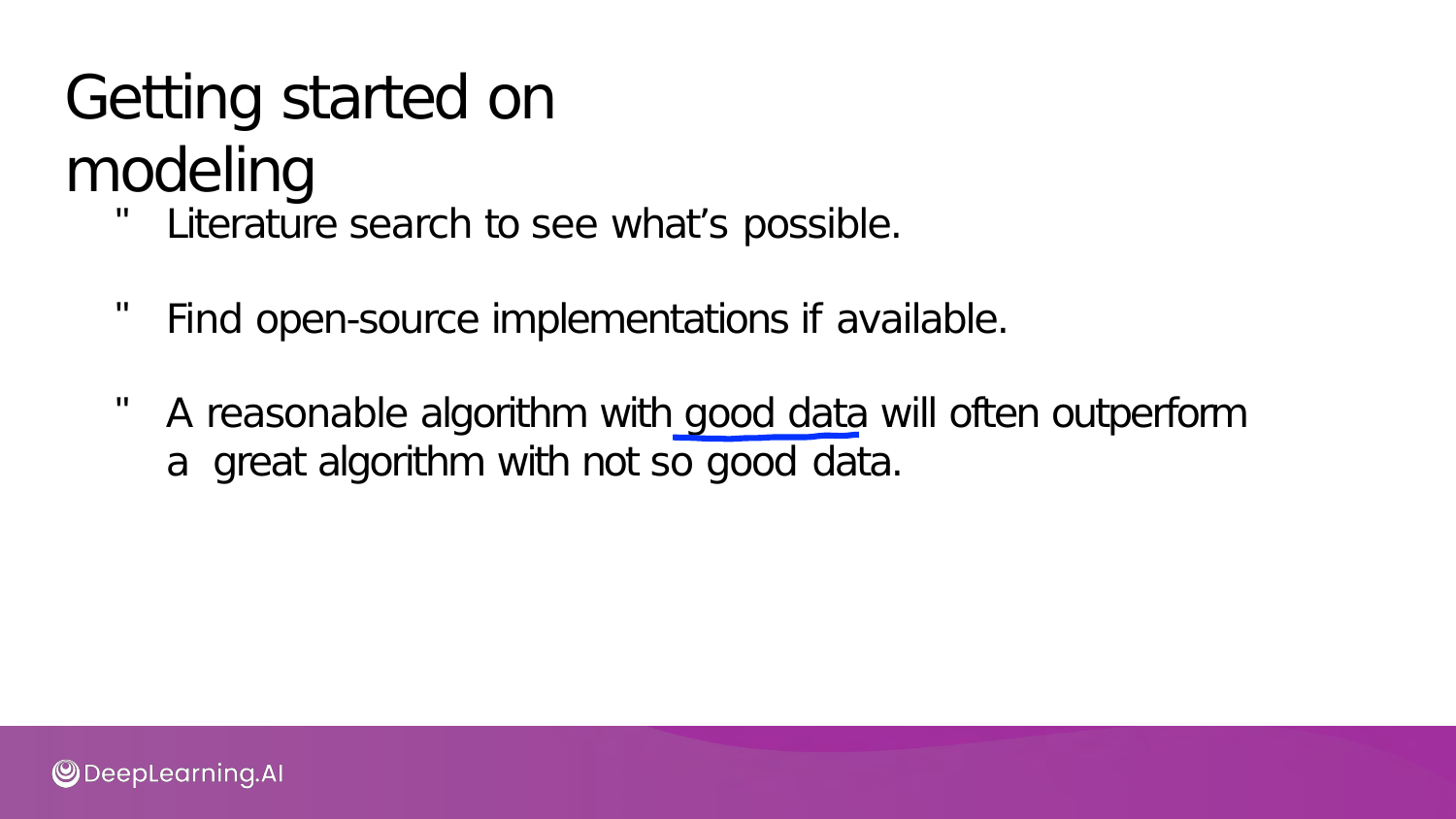

# Getting started on modeling
Literature search to see what’s possible.

Find open-source implementations if available.

A reasonable algorithm with good data will often outperform a  great algorithm with not so good data.